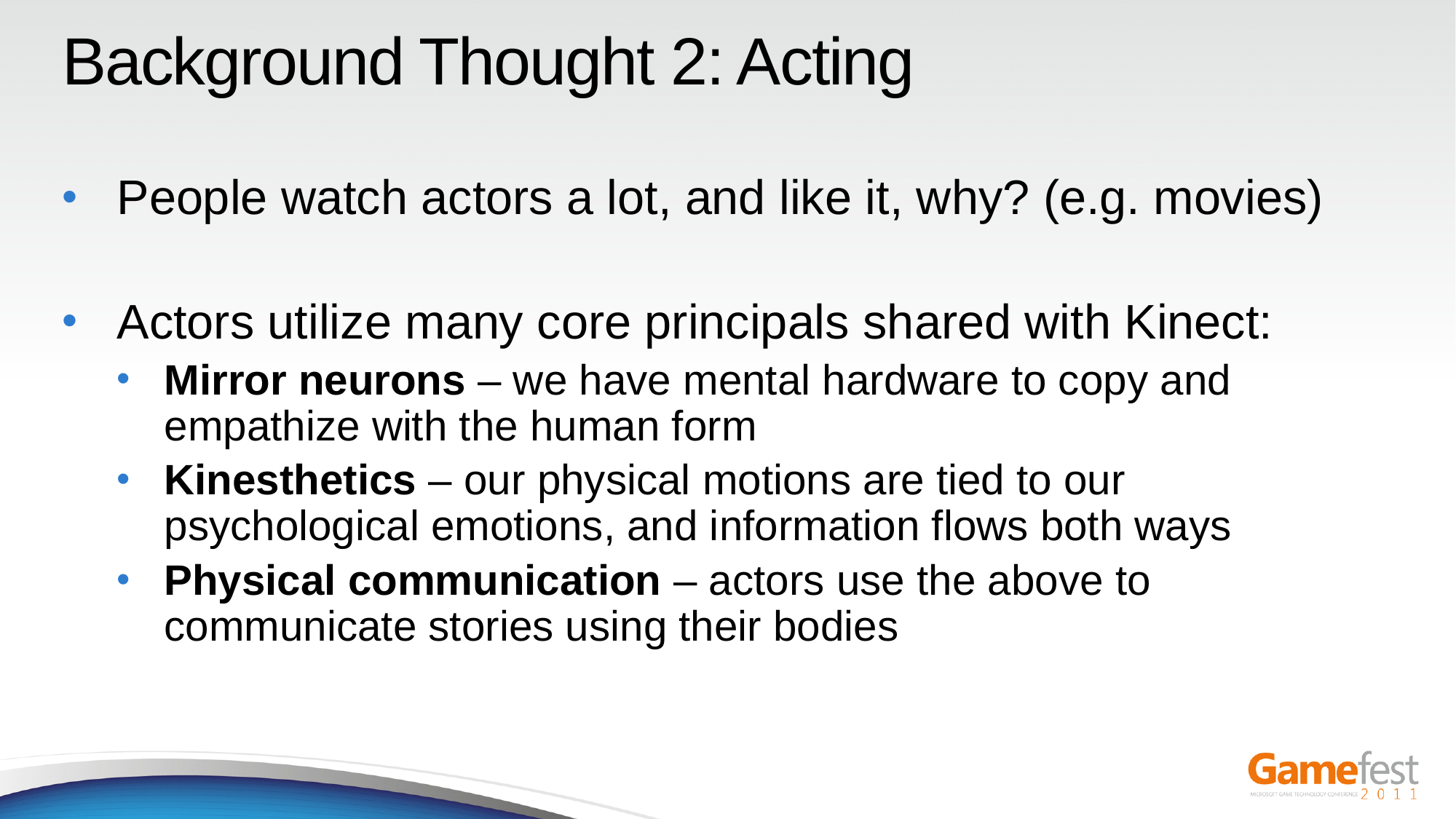

# Background Thought 2: Acting
People watch actors a lot, and like it, why? (e.g. movies)

Actors utilize many core principals shared with Kinect:
Mirror neurons – we have mental hardware to copy and empathize with the human form
Kinesthetics – our physical motions are tied to our psychological emotions, and information flows both ways
Physical communication – actors use the above to communicate stories using their bodies